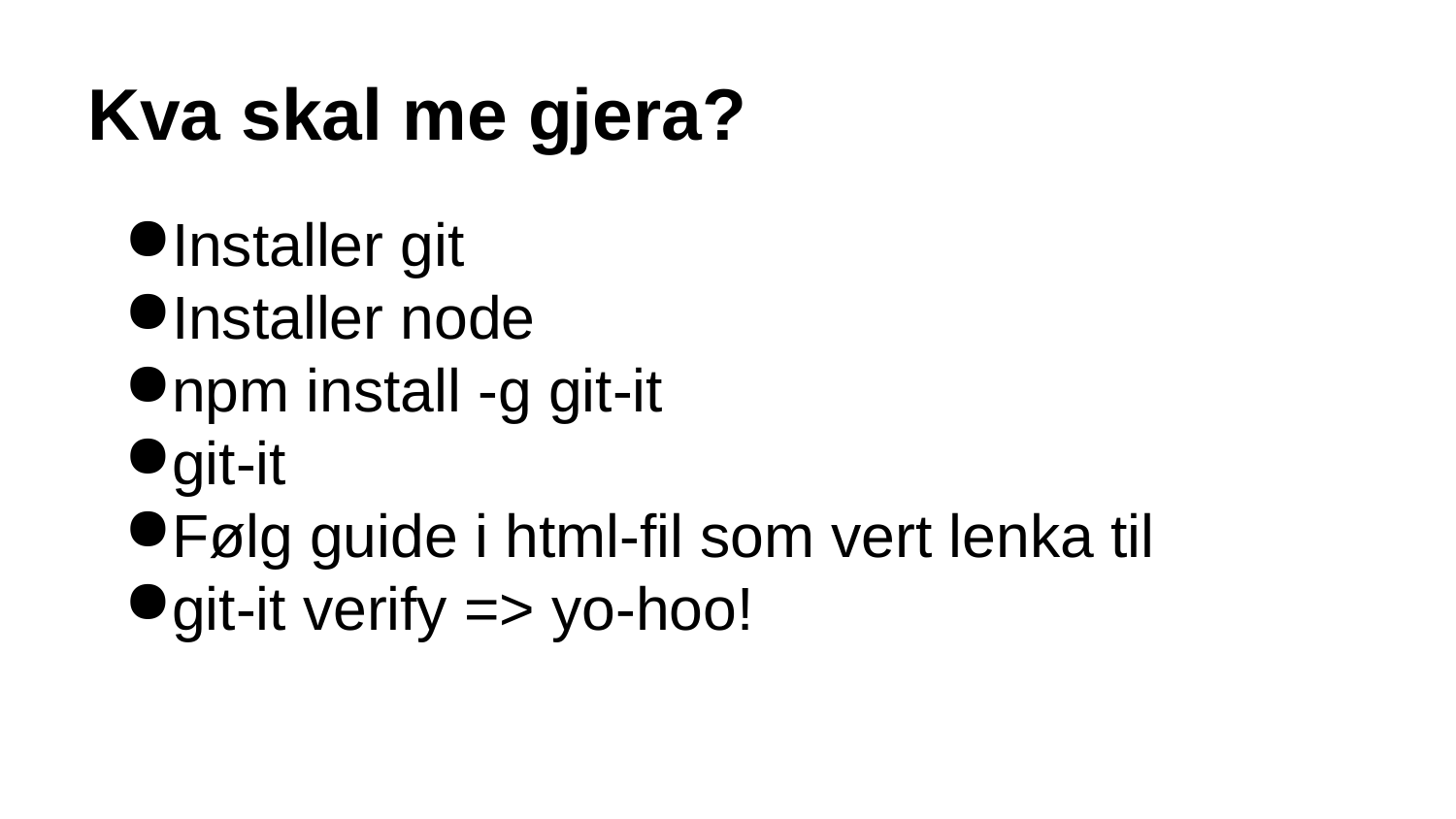

# Kva skal me gjera?
Installer git
Installer node
npm install -g git-it
git-it
Følg guide i html-fil som vert lenka til
git-it verify => yo-hoo!